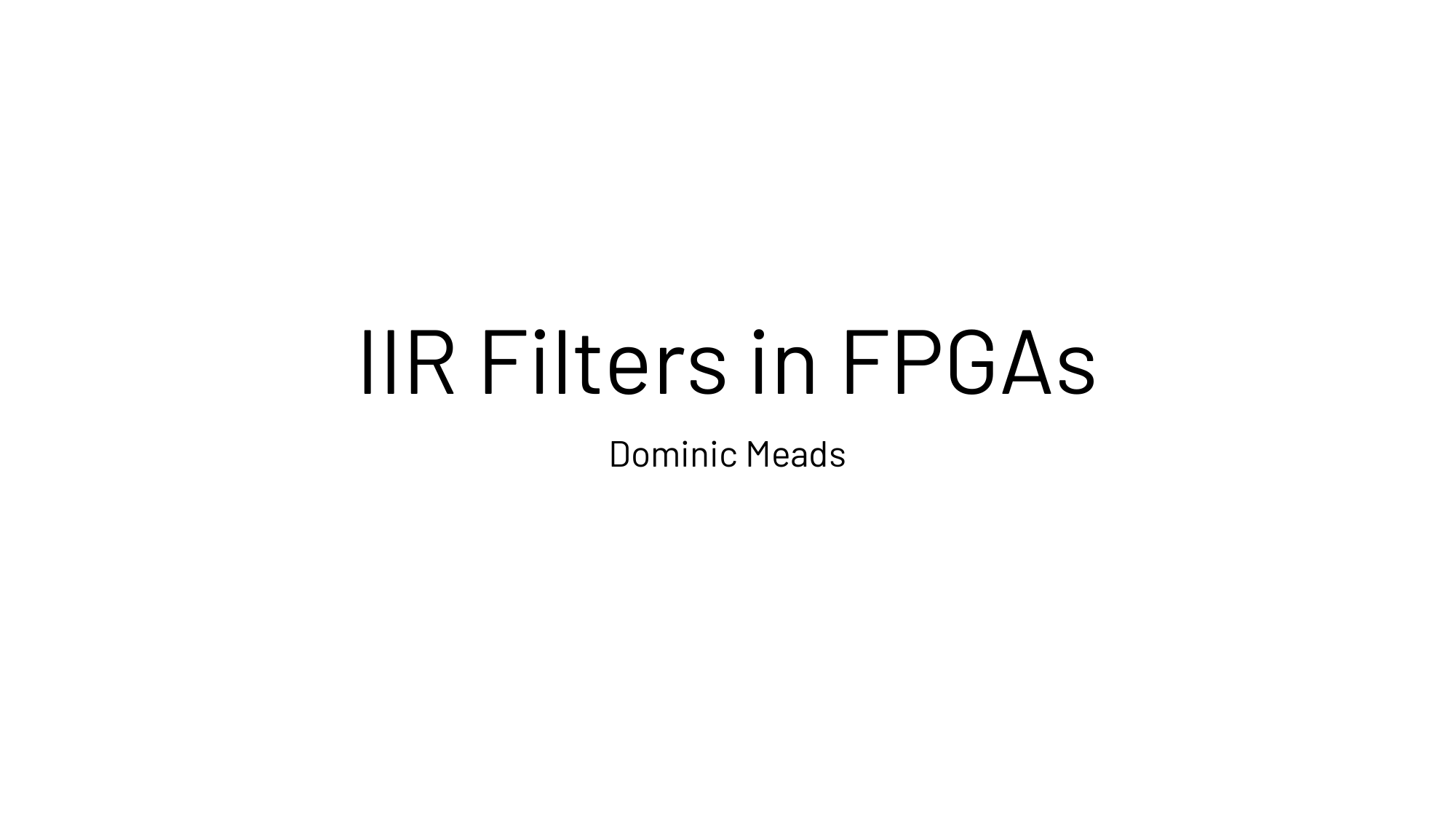

# IIR Filters in FPGAs
Dominic Meads